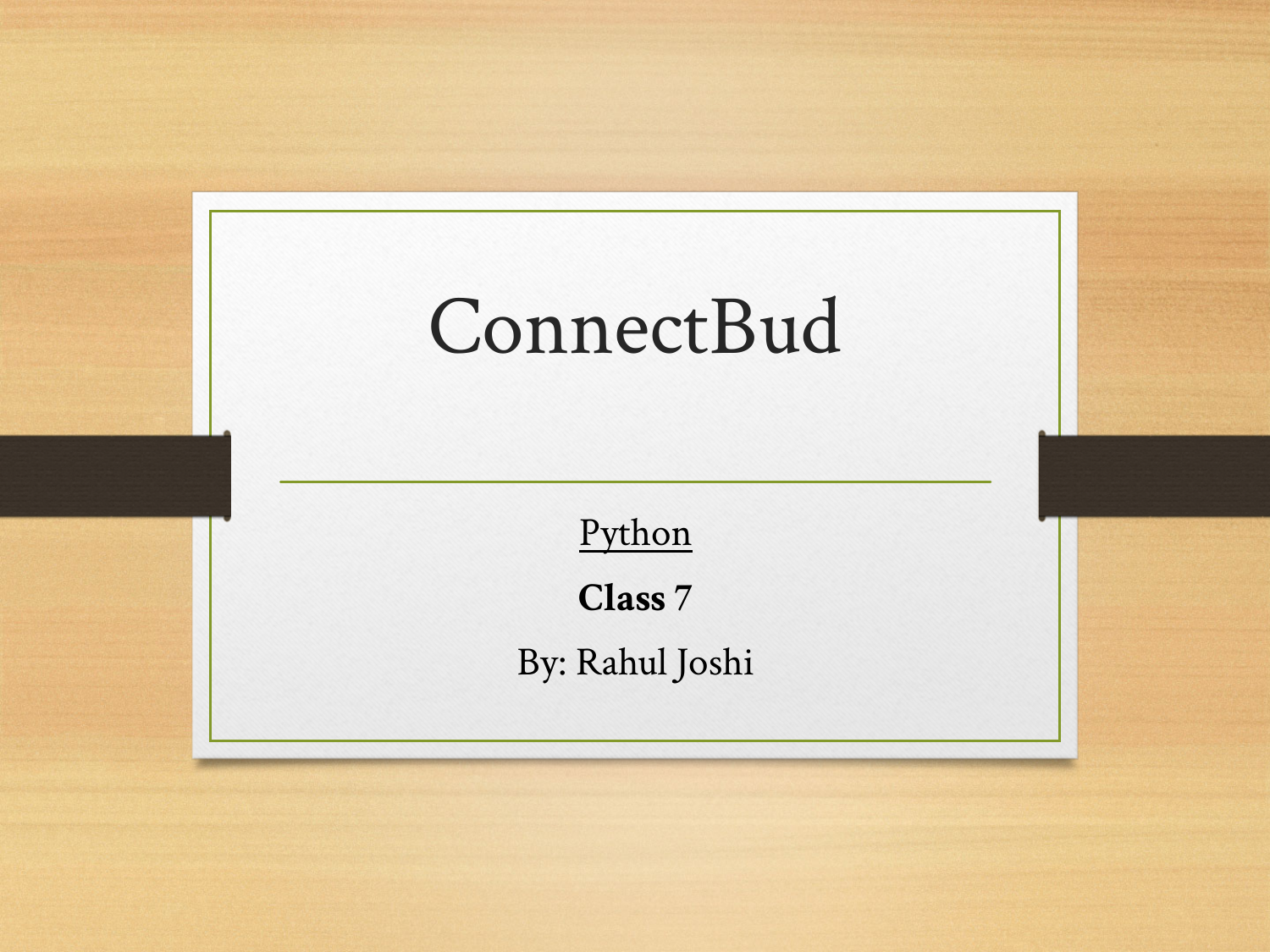

# ConnectBud
Python
Class 7
By: Rahul Joshi